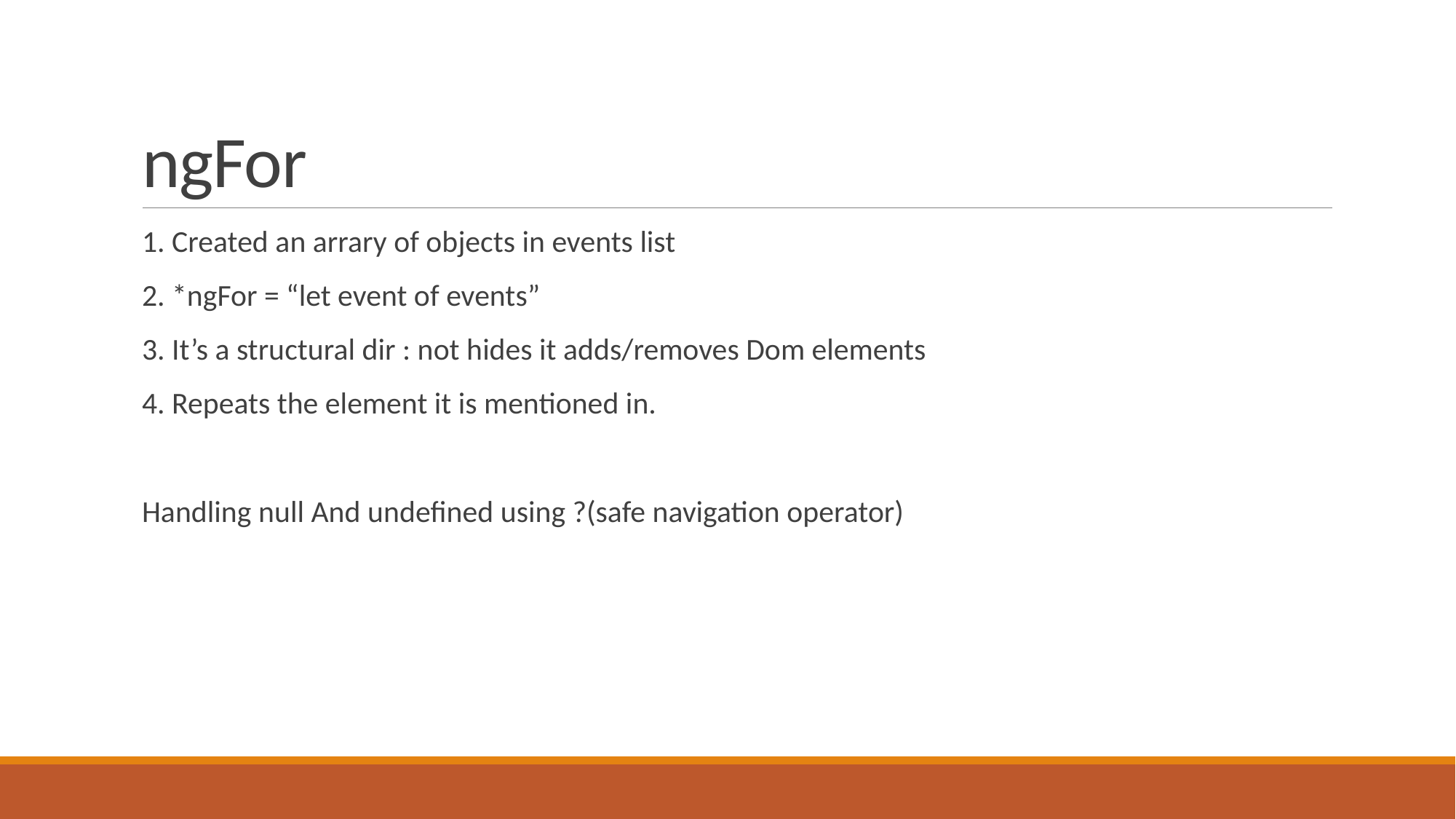

# ngFor
1. Created an arrary of objects in events list
2. *ngFor = “let event of events”
3. It’s a structural dir : not hides it adds/removes Dom elements
4. Repeats the element it is mentioned in.

Handling null And undefined using ?(safe navigation operator)